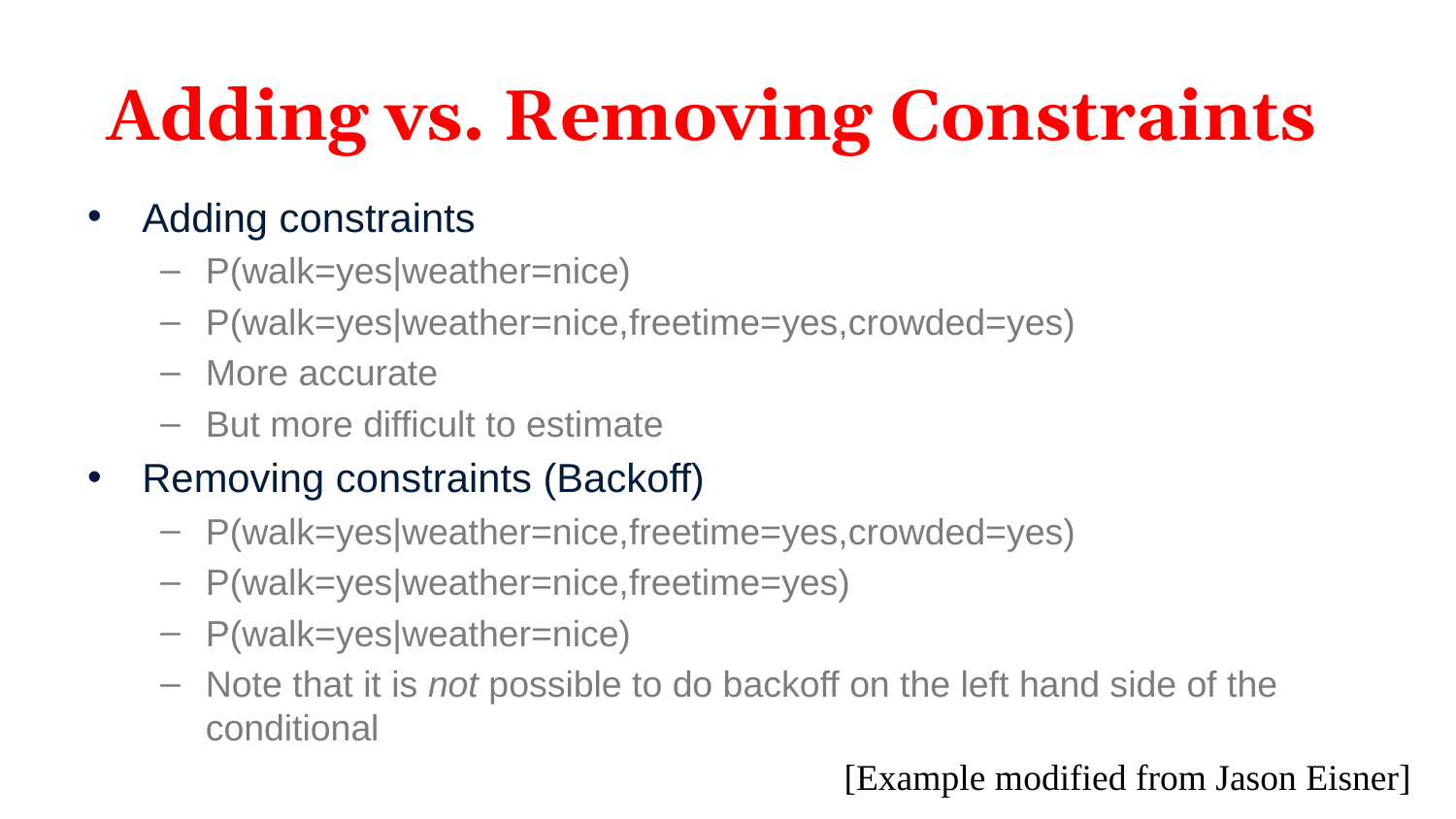

# Adding vs. Removing Constraints
Adding constraints
P(walk=yes|weather=nice)
P(walk=yes|weather=nice,freetime=yes,crowded=yes)
More accurate
But more difficult to estimate
Removing constraints (Backoff)
P(walk=yes|weather=nice,freetime=yes,crowded=yes)
P(walk=yes|weather=nice,freetime=yes)
P(walk=yes|weather=nice)
Note that it is not possible to do backoff on the left hand side of the conditional
[Example modified from Jason Eisner]